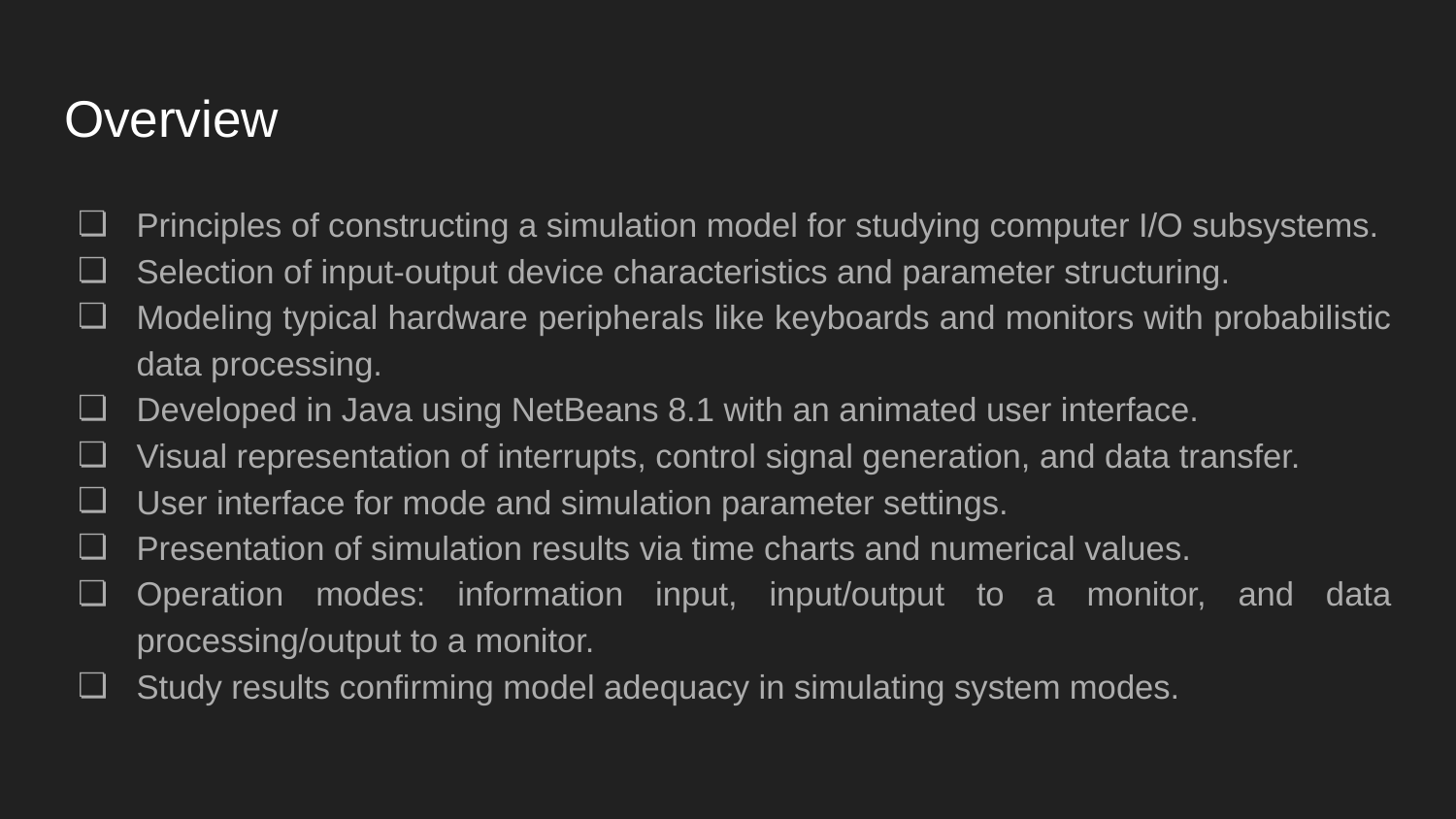

# Overview
Principles of constructing a simulation model for studying computer I/O subsystems.
Selection of input-output device characteristics and parameter structuring.
Modeling typical hardware peripherals like keyboards and monitors with probabilistic data processing.
Developed in Java using NetBeans 8.1 with an animated user interface.
Visual representation of interrupts, control signal generation, and data transfer.
User interface for mode and simulation parameter settings.
Presentation of simulation results via time charts and numerical values.
Operation modes: information input, input/output to a monitor, and data processing/output to a monitor.
Study results confirming model adequacy in simulating system modes.